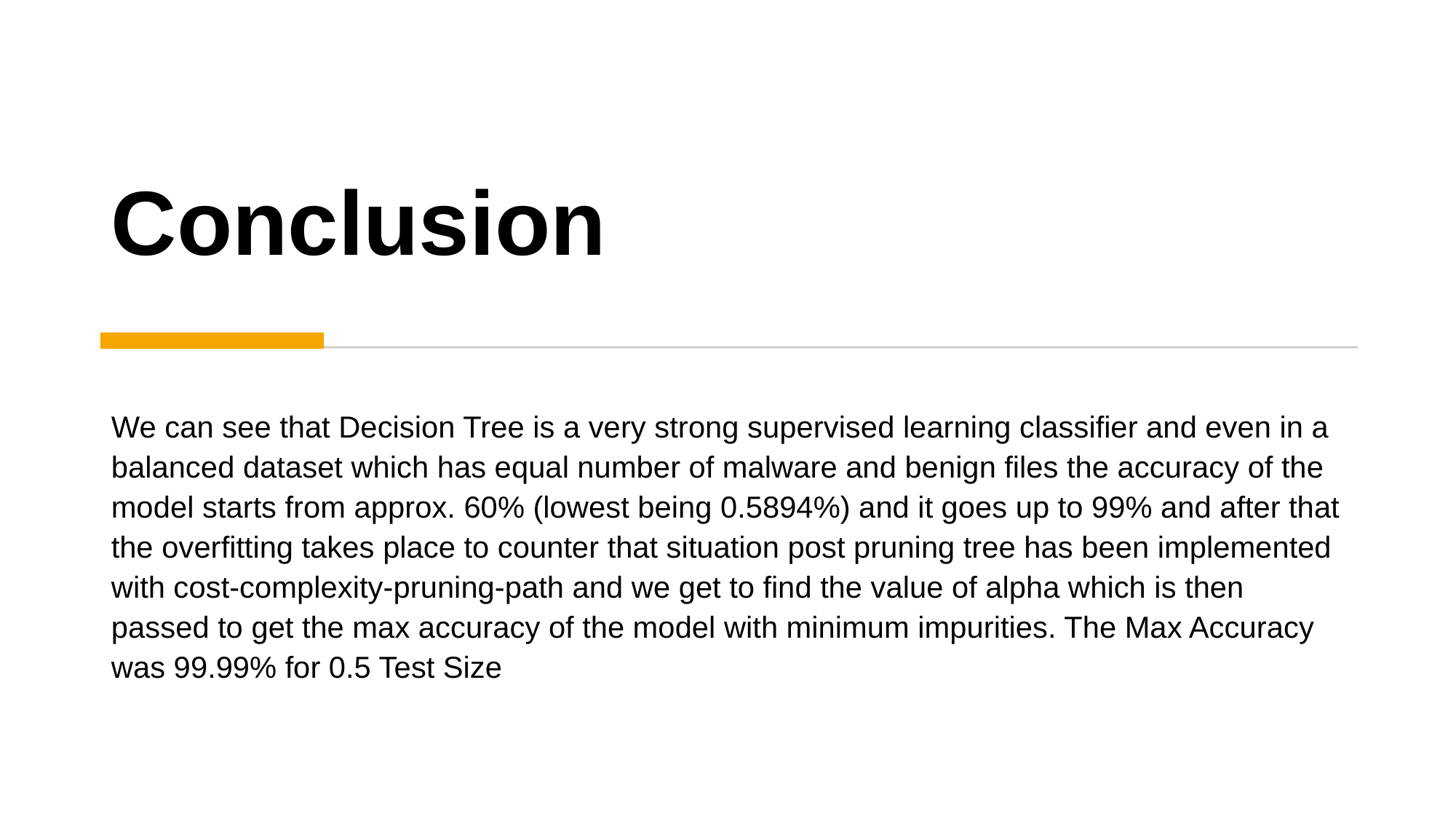

# Conclusion

We can see that Decision Tree is a very strong supervised learning classifier and even in a balanced dataset which has equal number of malware and benign files the accuracy of the model starts from approx. 60% (lowest being 0.5894%) and it goes up to 99% and after that the overfitting takes place to counter that situation post pruning tree has been implemented with cost-complexity-pruning-path and we get to find the value of alpha which is then passed to get the max accuracy of the model with minimum impurities. The Max Accuracy was 99.99% for 0.5 Test Size